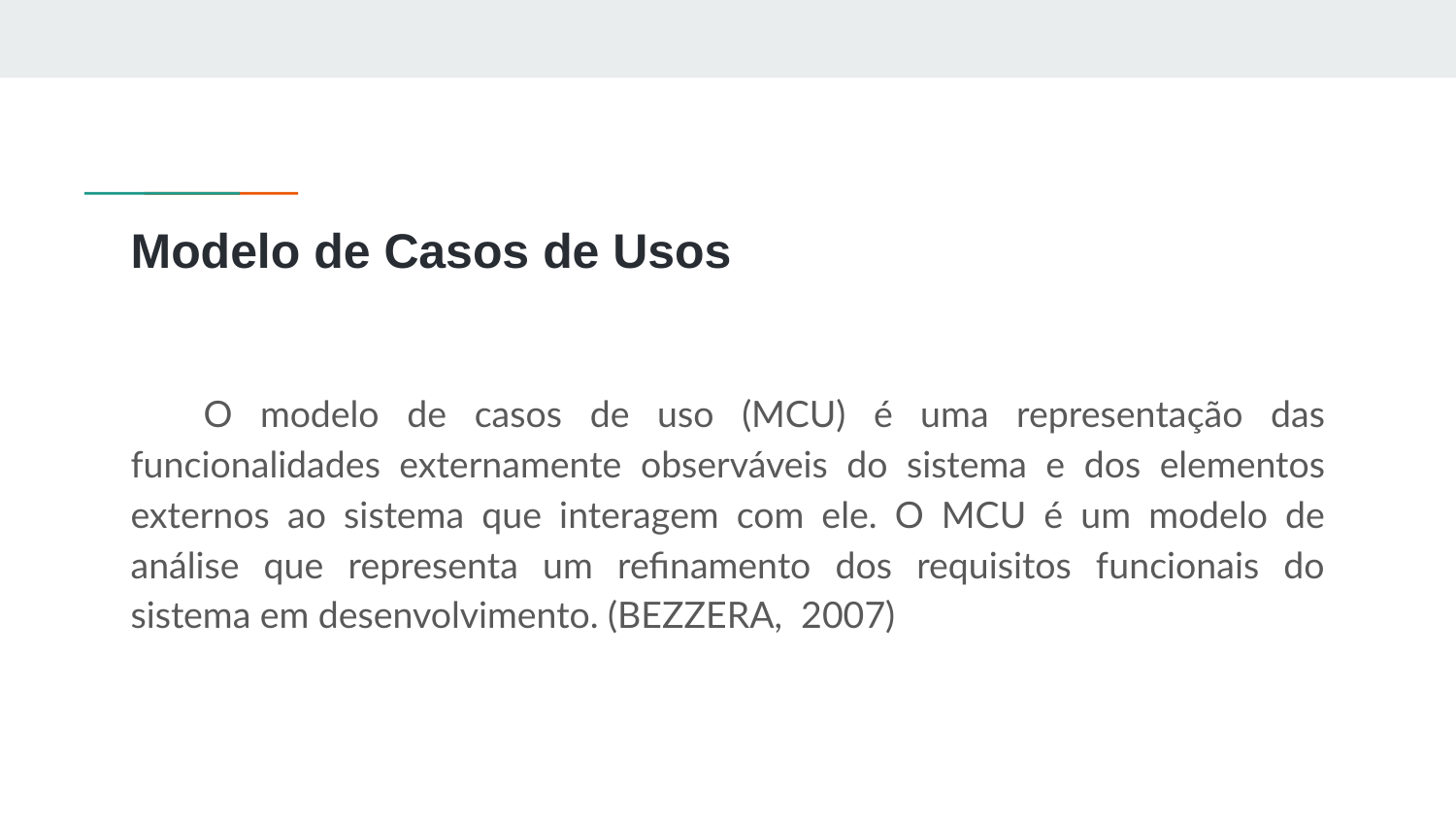

# Modelo de Casos de Usos
O modelo de casos de uso (MCU) é uma representação das funcionalidades externamente observáveis do sistema e dos elementos externos ao sistema que interagem com ele. O MCU é um modelo de análise que representa um refinamento dos requisitos funcionais do sistema em desenvolvimento. (BEZZERA,  2007)